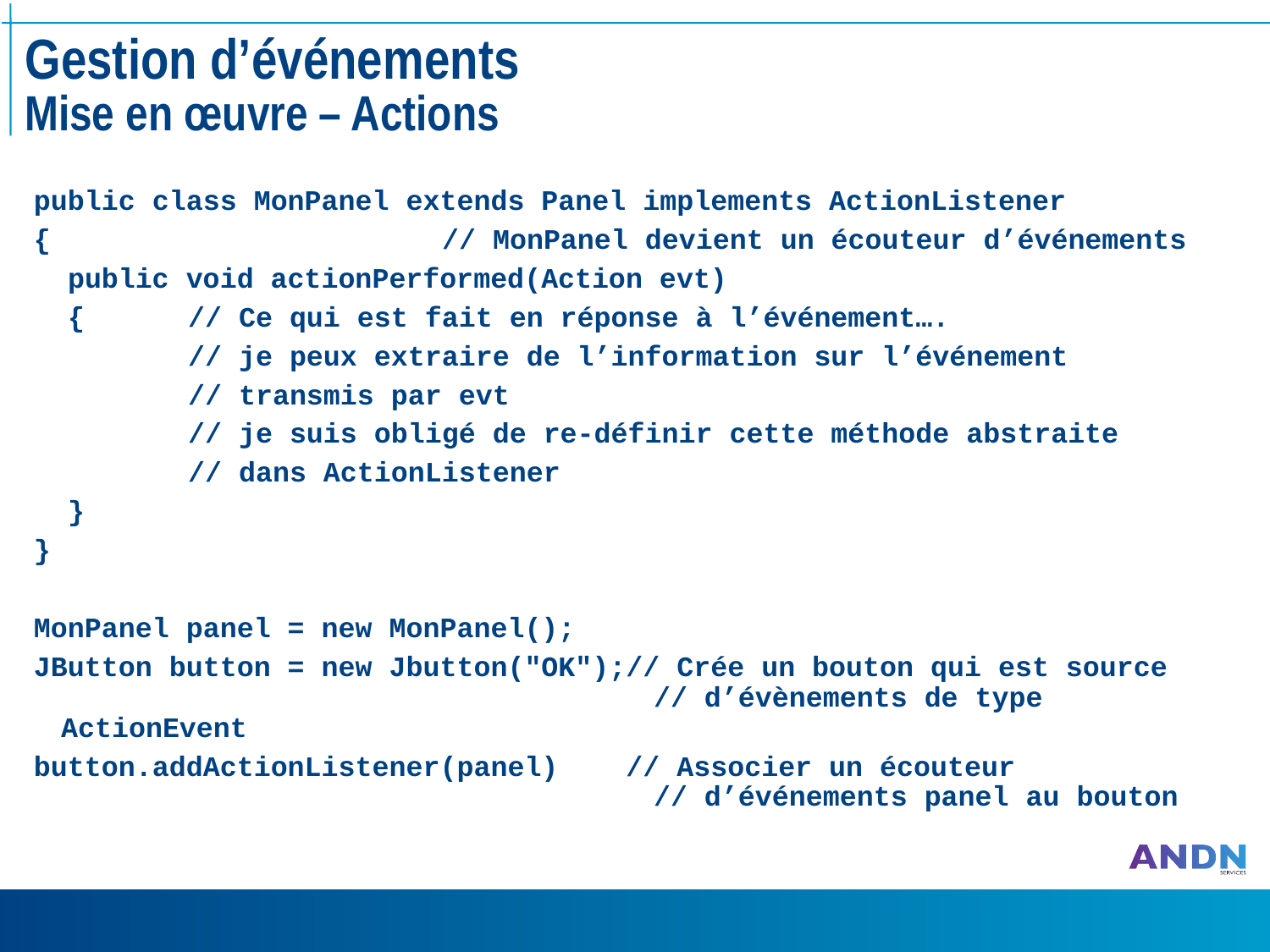

# Gestion d’événements Mise en œuvre – Actions
public class MonPanel extends Panel implements ActionListener
{				// MonPanel devient un écouteur d’événements
  public void actionPerformed(Action evt)
  {  	// Ce qui est fait en réponse à l’événement….
		// je peux extraire de l’information sur l’événement
		// transmis par evt
		// je suis obligé de re-définir cette méthode abstraite
		// dans ActionListener
  }
}

MonPanel panel = new MonPanel();
JButton button = new Jbutton("OK");// Crée un bouton qui est source
				     // d’évènements de type ActionEvent
button.addActionListener(panel)    // Associer un écouteur
				     // d’événements panel au bouton